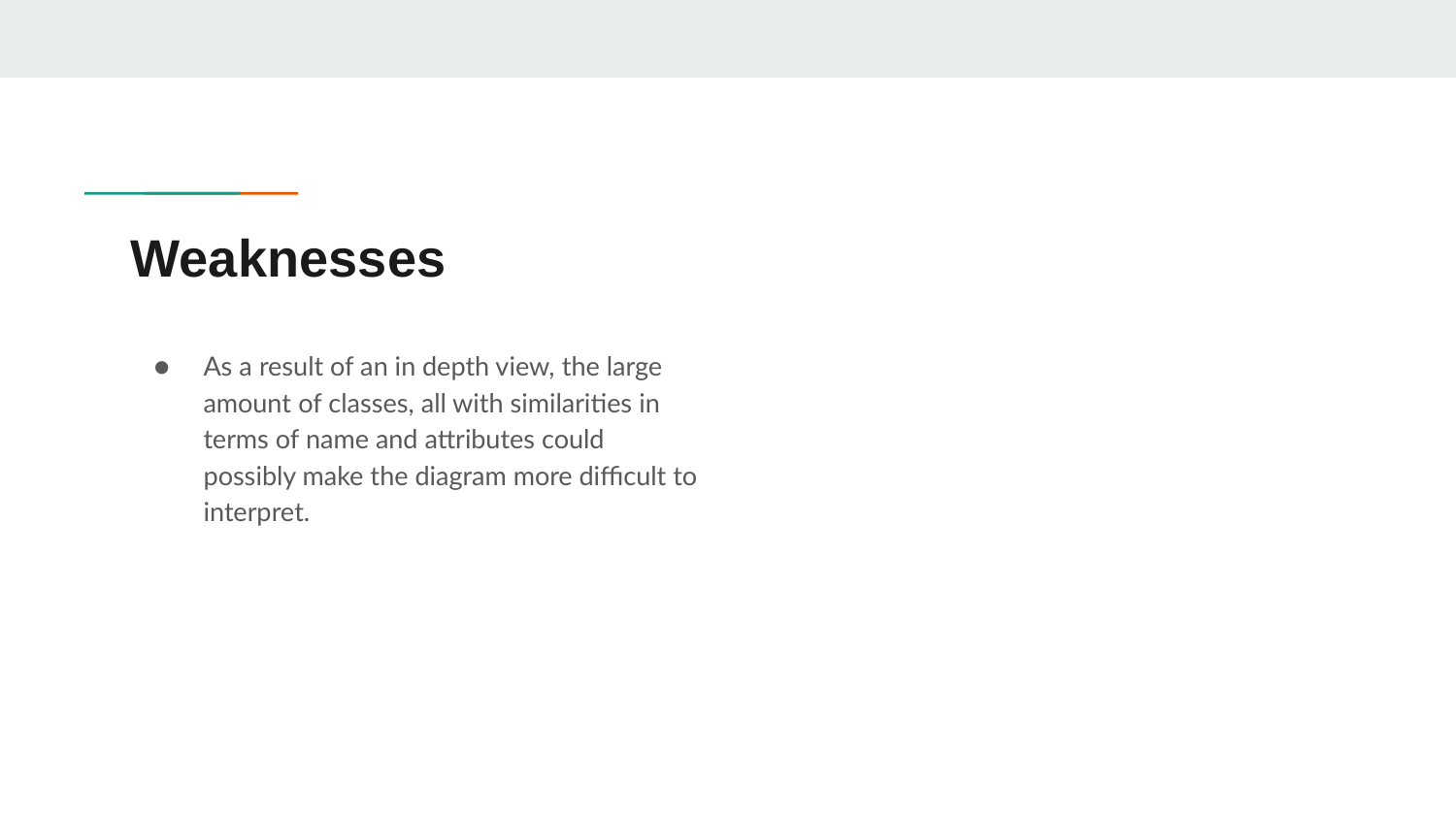

# Weaknesses
As a result of an in depth view, the large amount of classes, all with similarities in terms of name and attributes could possibly make the diagram more difficult to interpret.